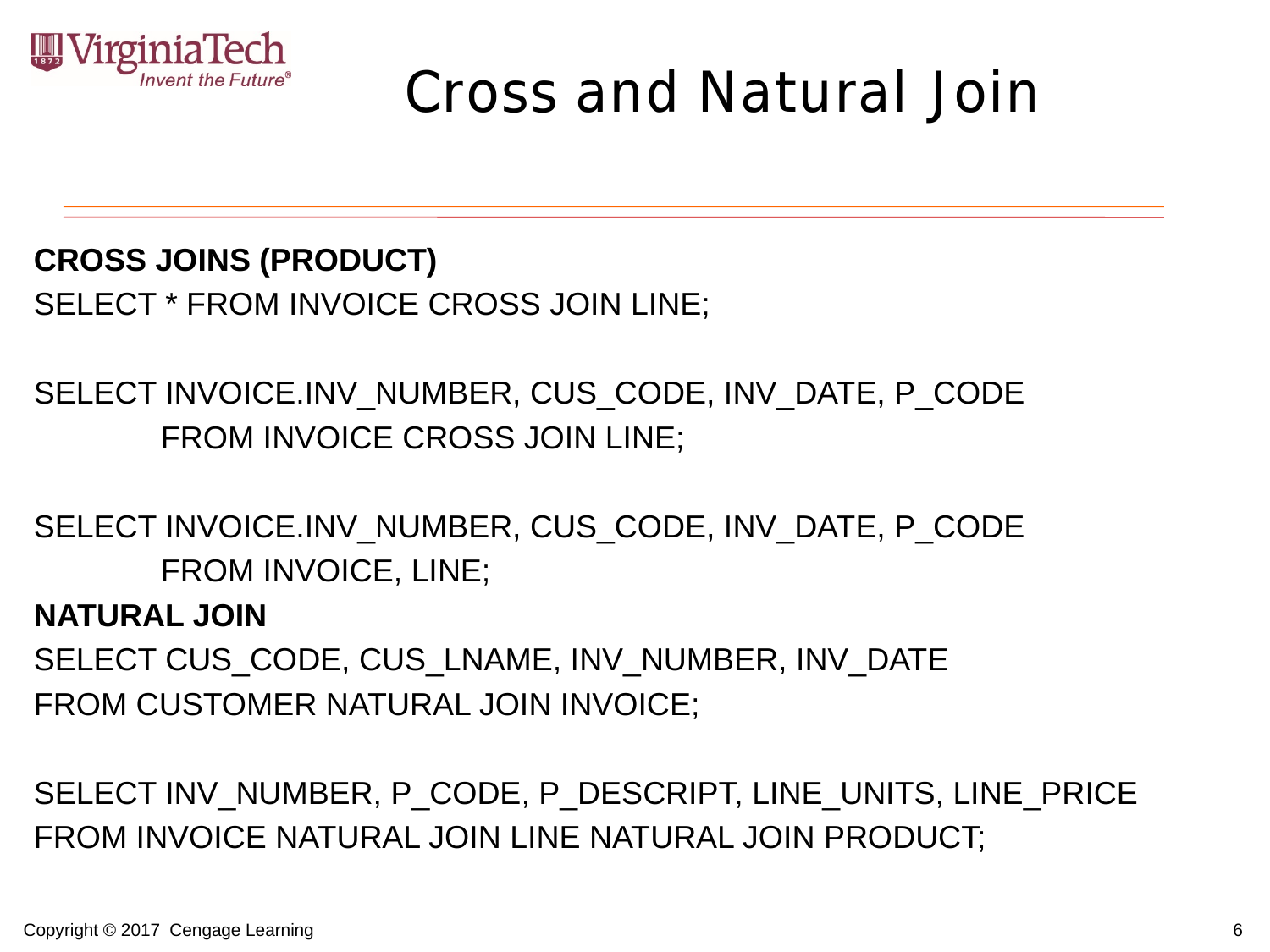

# Cross and Natural Join
CROSS JOINS (PRODUCT)
SELECT * FROM INVOICE CROSS JOIN LINE;

SELECT INVOICE.INV_NUMBER, CUS_CODE, INV_DATE, P_CODE
	FROM INVOICE CROSS JOIN LINE;

SELECT INVOICE.INV_NUMBER, CUS_CODE, INV_DATE, P_CODE
	FROM INVOICE, LINE;
NATURAL JOIN
SELECT CUS_CODE, CUS_LNAME, INV_NUMBER, INV_DATE
FROM CUSTOMER NATURAL JOIN INVOICE;

SELECT INV_NUMBER, P_CODE, P_DESCRIPT, LINE_UNITS, LINE_PRICE
FROM INVOICE NATURAL JOIN LINE NATURAL JOIN PRODUCT;

6
Copyright © 2017  Cengage Learning